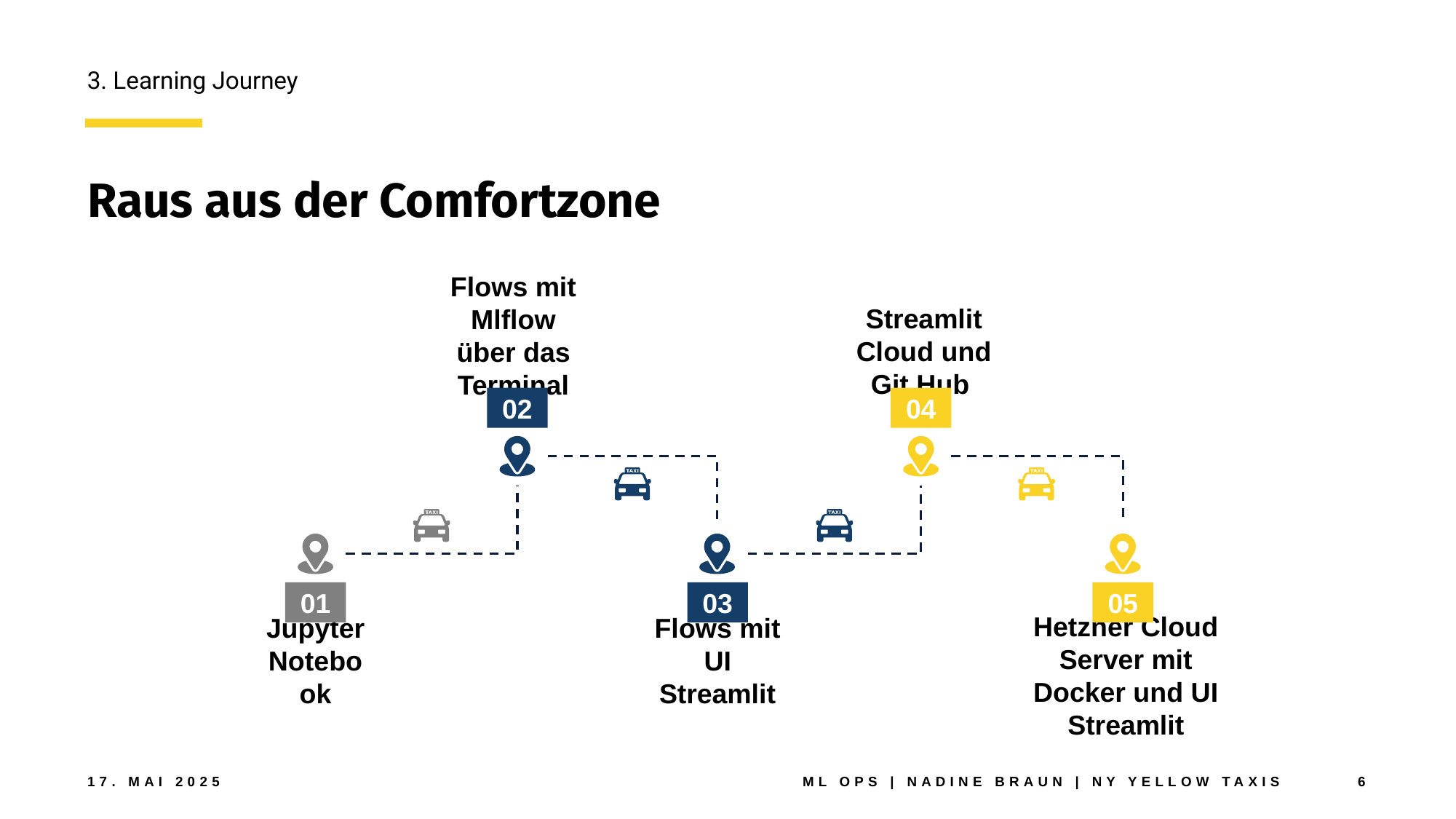

3. Learning Journey
# Raus aus der Comfortzone
Flows mit Mlflow über das Terminal
02
Streamlit Cloud und Git Hub
04

01
Jupyter Notebook
03
Flows mit UI Streamlit
05
Hetzner Cloud Server mit Docker und UI Streamlit
17. Mai 2025
ML Ops | Nadine Braun | NY Yellow Taxis
6